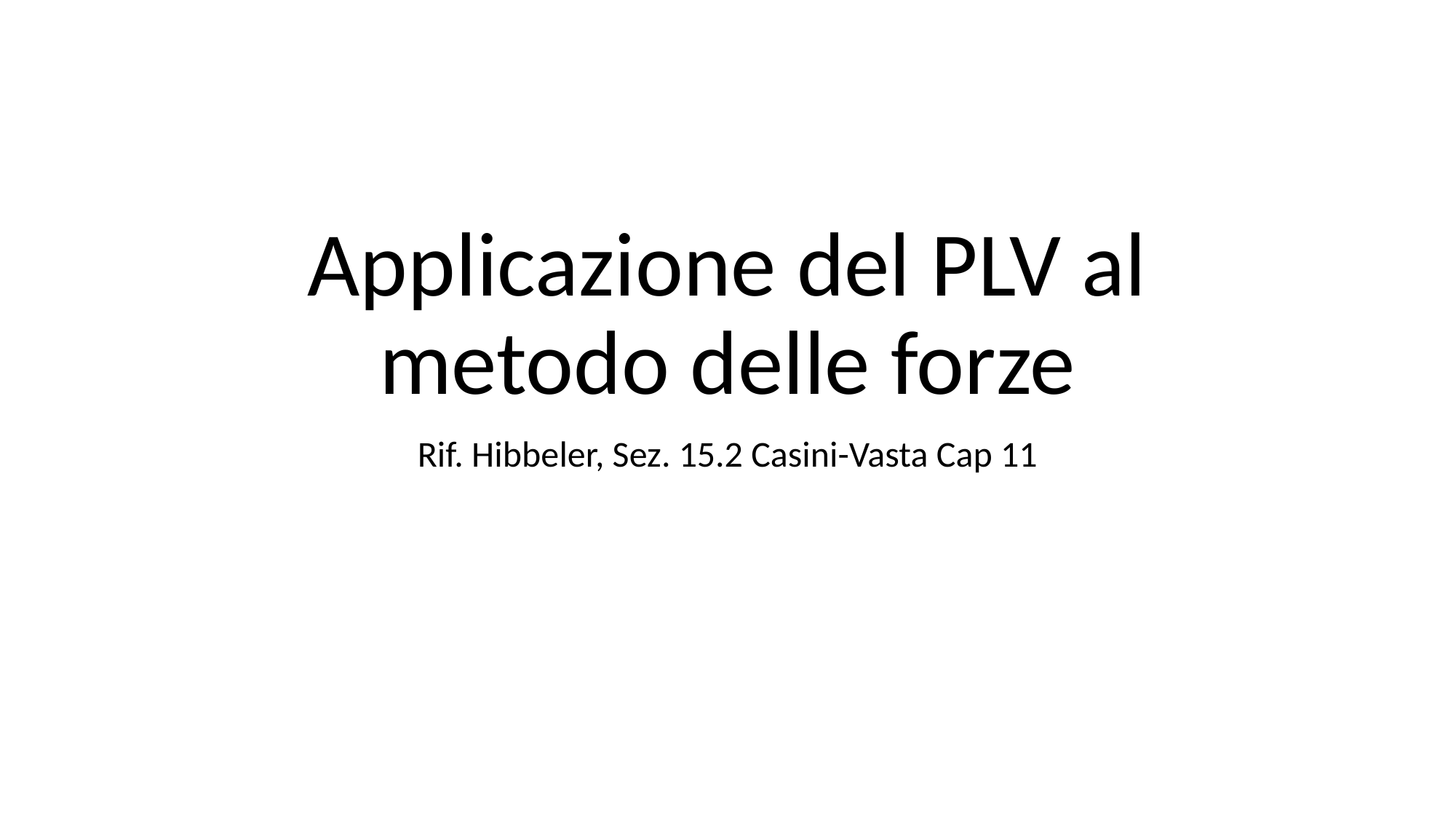

# Applicazione del PLV al metodo delle forze
Rif. Hibbeler, Sez. 15.2 Casini-Vasta Cap 11